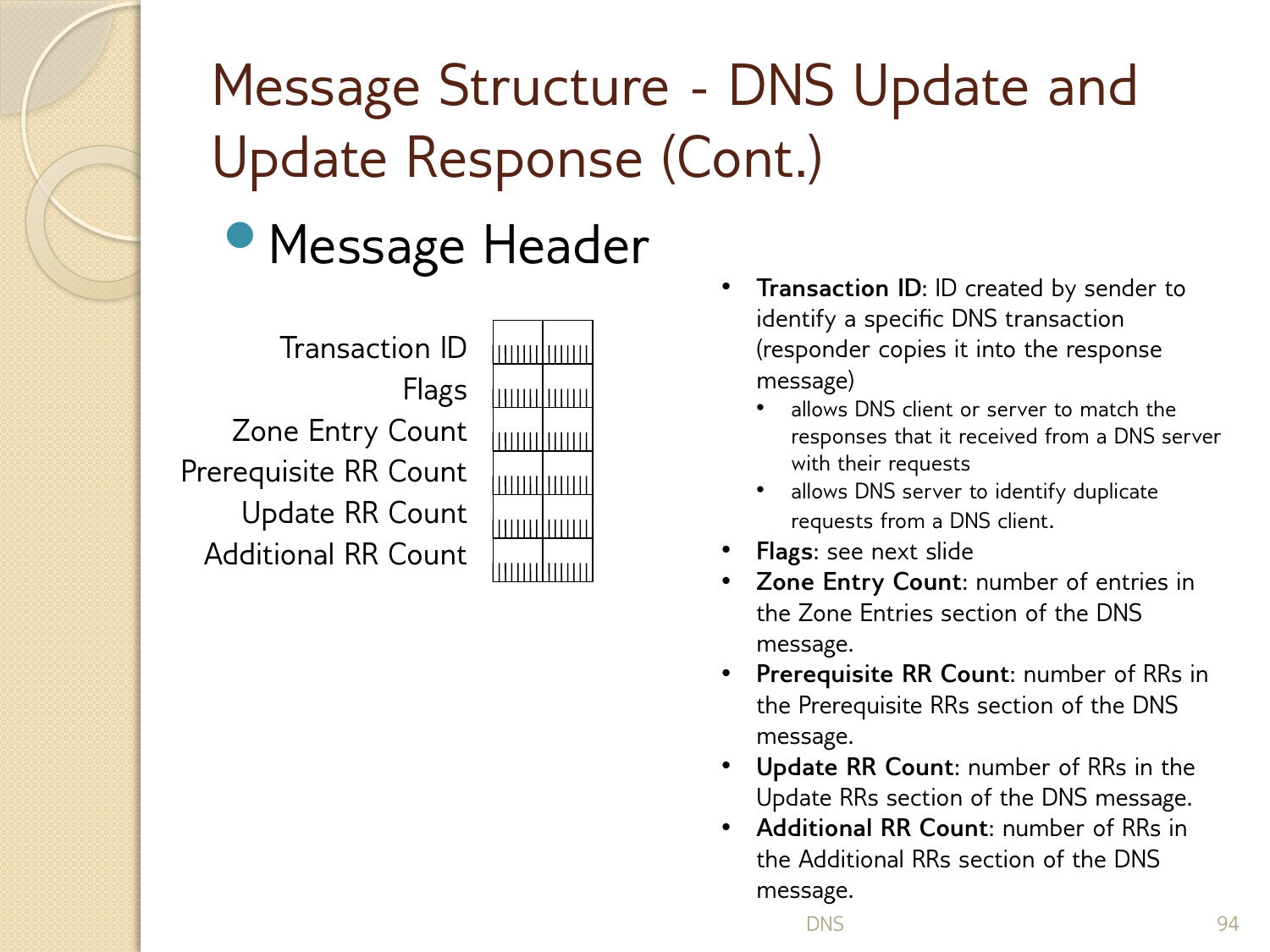

# Message Structure - DNS Update and Update Response (Cont.)
Message Header
Transaction ID: ID created by sender to identify a specific DNS transaction (responder copies it into the response message)
allows DNS client or server to match the responses that it received from a DNS server with their requests
allows DNS server to identify duplicate requests from a DNS client.
Flags: see next slide
Zone Entry Count: number of entries in the Zone Entries section of the DNS message.
Prerequisite RR Count: number of RRs in the Prerequisite RRs section of the DNS message.
Update RR Count: number of RRs in the Update RRs section of the DNS message.
Additional RR Count: number of RRs in the Additional RRs section of the DNS message.
Transaction ID
Flags
Zone Entry Count
Prerequisite RR Count
Update RR Count
Additional RR Count

DNS
94